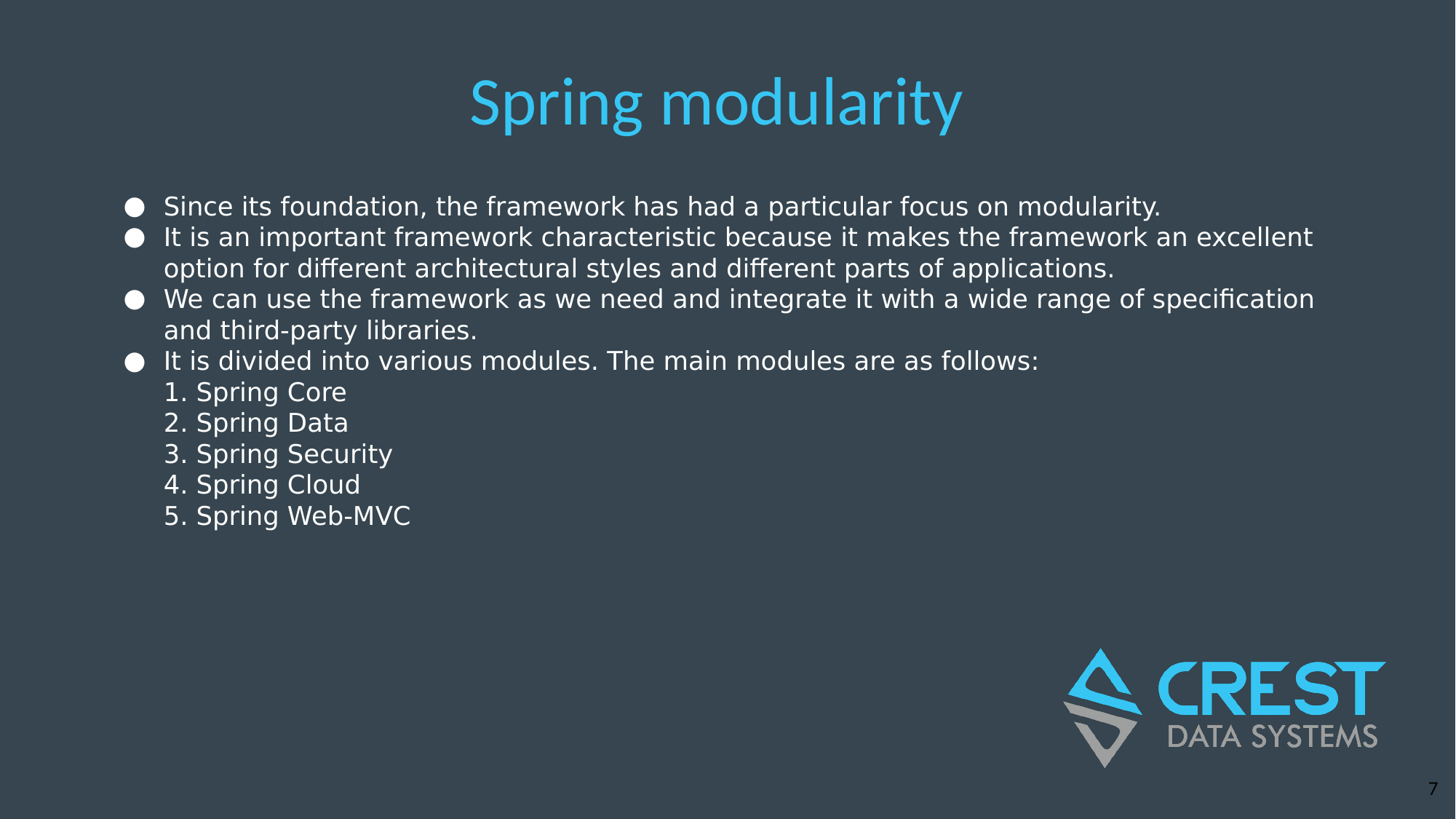

# Spring modularity
Since its foundation, the framework has had a particular focus on modularity.
It is an important framework characteristic because it makes the framework an excellent option for different architectural styles and different parts of applications.
We can use the framework as we need and integrate it with a wide range of specification and third-party libraries.
It is divided into various modules. The main modules are as follows:
1. Spring Core
2. Spring Data
3. Spring Security
4. Spring Cloud
5. Spring Web-MVC
7